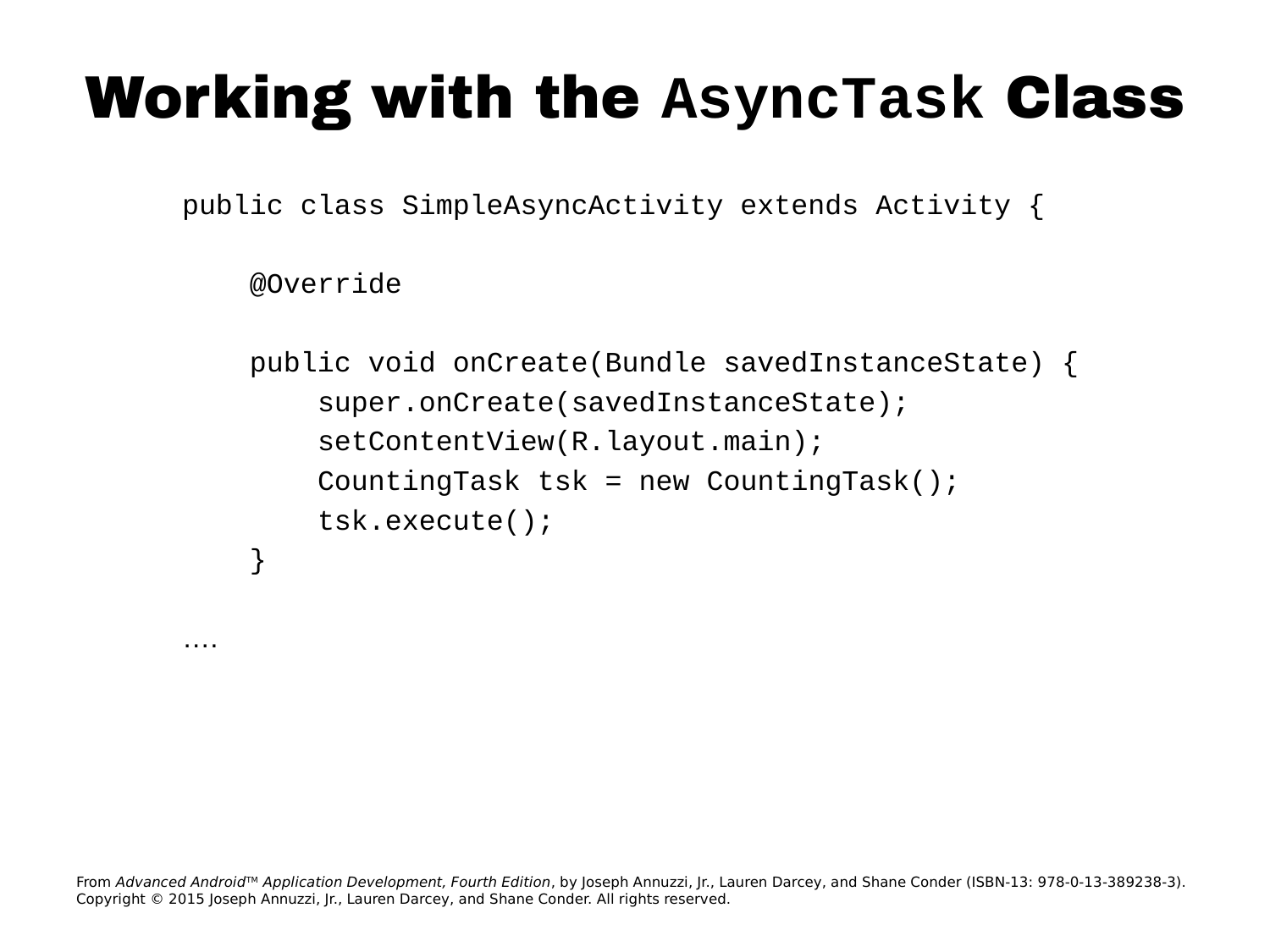

# Working with the AsyncTask Class
public class SimpleAsyncActivity extends Activity {

    @Override

    public void onCreate(Bundle savedInstanceState) {
        super.onCreate(savedInstanceState);
        setContentView(R.layout.main);
        CountingTask tsk = new CountingTask();
        tsk.execute();
    }

….

From Advanced AndroidTM Application Development, Fourth Edition, by Joseph Annuzzi, Jr., Lauren Darcey, and Shane Conder (ISBN-13: 978-0-13-389238-3). Copyright © 2015 Joseph Annuzzi, Jr., Lauren Darcey, and Shane Conder. All rights reserved.